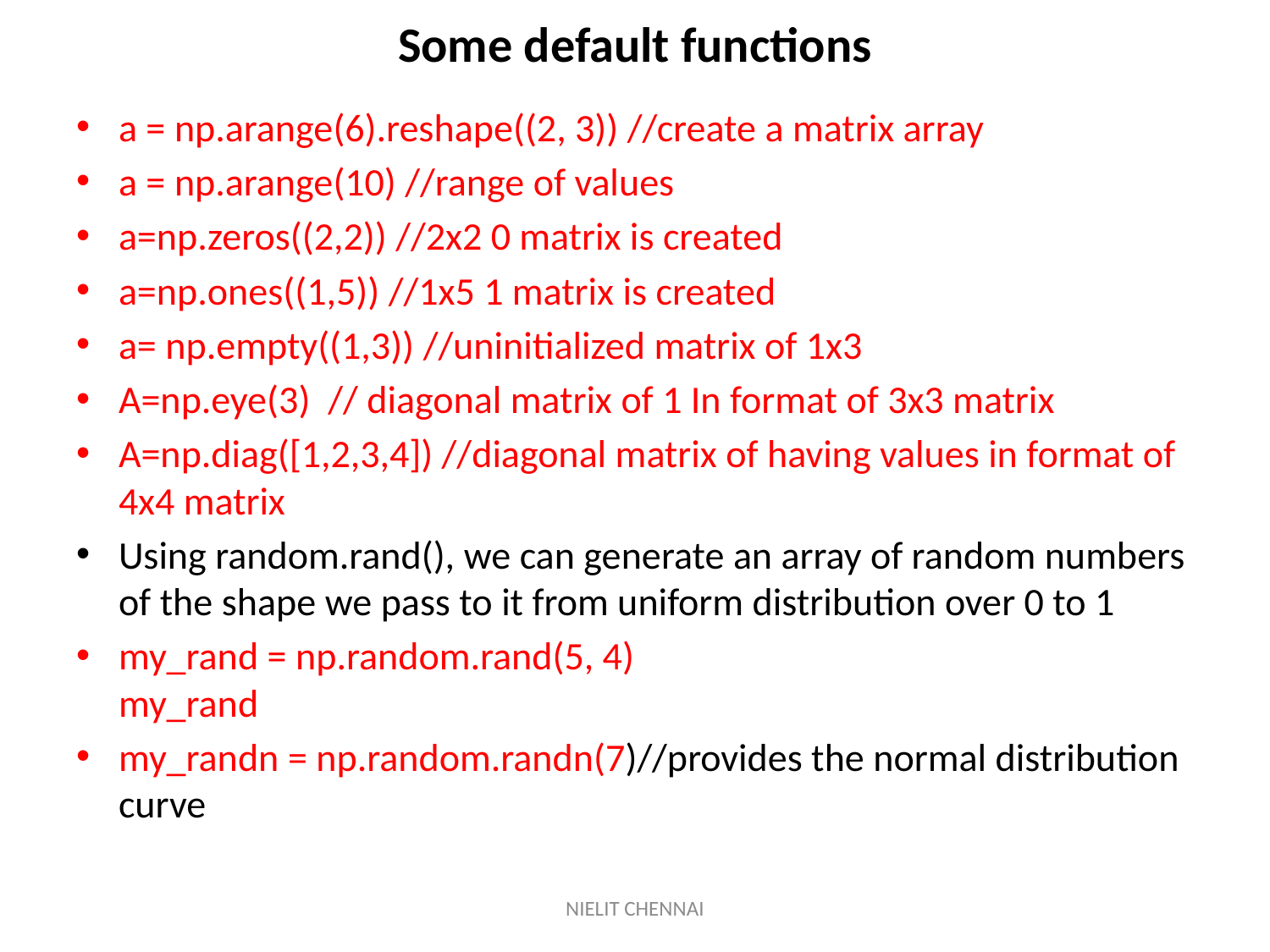

# Some default functions
a = np.arange(6).reshape((2, 3)) //create a matrix array
a = np.arange(10) //range of values
a=np.zeros((2,2)) //2x2 0 matrix is created
a=np.ones((1,5)) //1x5 1 matrix is created
a= np.empty((1,3)) //uninitialized matrix of 1x3
A=np.eye(3)  // diagonal matrix of 1 In format of 3x3 matrix
A=np.diag([1,2,3,4]) //diagonal matrix of having values in format of 4x4 matrix
Using random.rand(), we can generate an array of random numbers of the shape we pass to it from uniform distribution over 0 to 1
my_rand = np.random.rand(5, 4)
my_rand
my_randn = np.random.randn(7)//provides the normal distribution curve

NIELIT CHENNAI